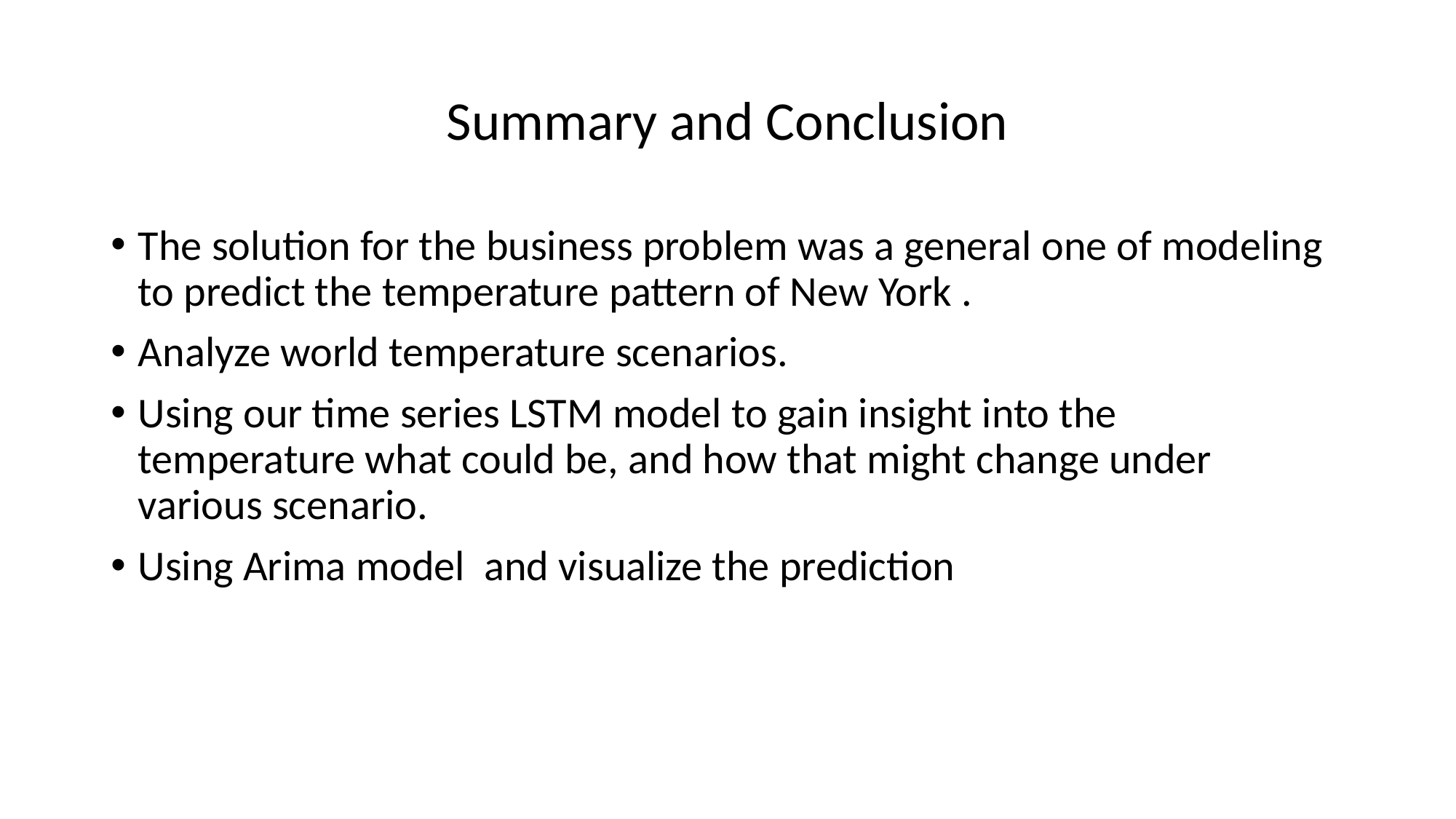

# Summary and Conclusion
The solution for the business problem was a general one of modeling to predict the temperature pattern of New York .
Analyze world temperature scenarios.
Using our time series LSTM model to gain insight into the temperature what could be, and how that might change under various scenario.
Using Arima model  and visualize the prediction